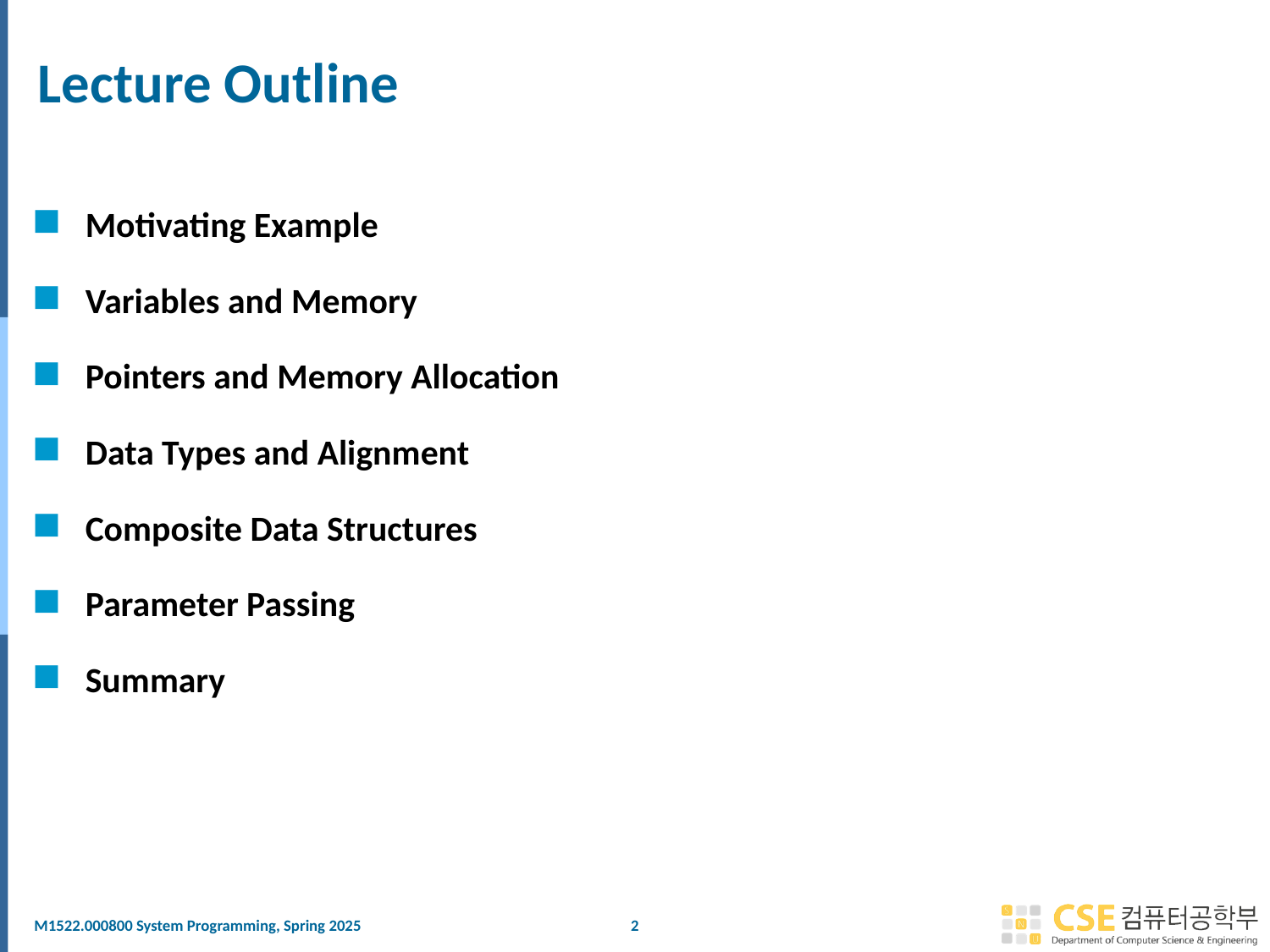

# Lecture Outline
Motivating Example
Variables and Memory
Pointers and Memory Allocation
Data Types and Alignment
Composite Data Structures
Parameter Passing
Summary